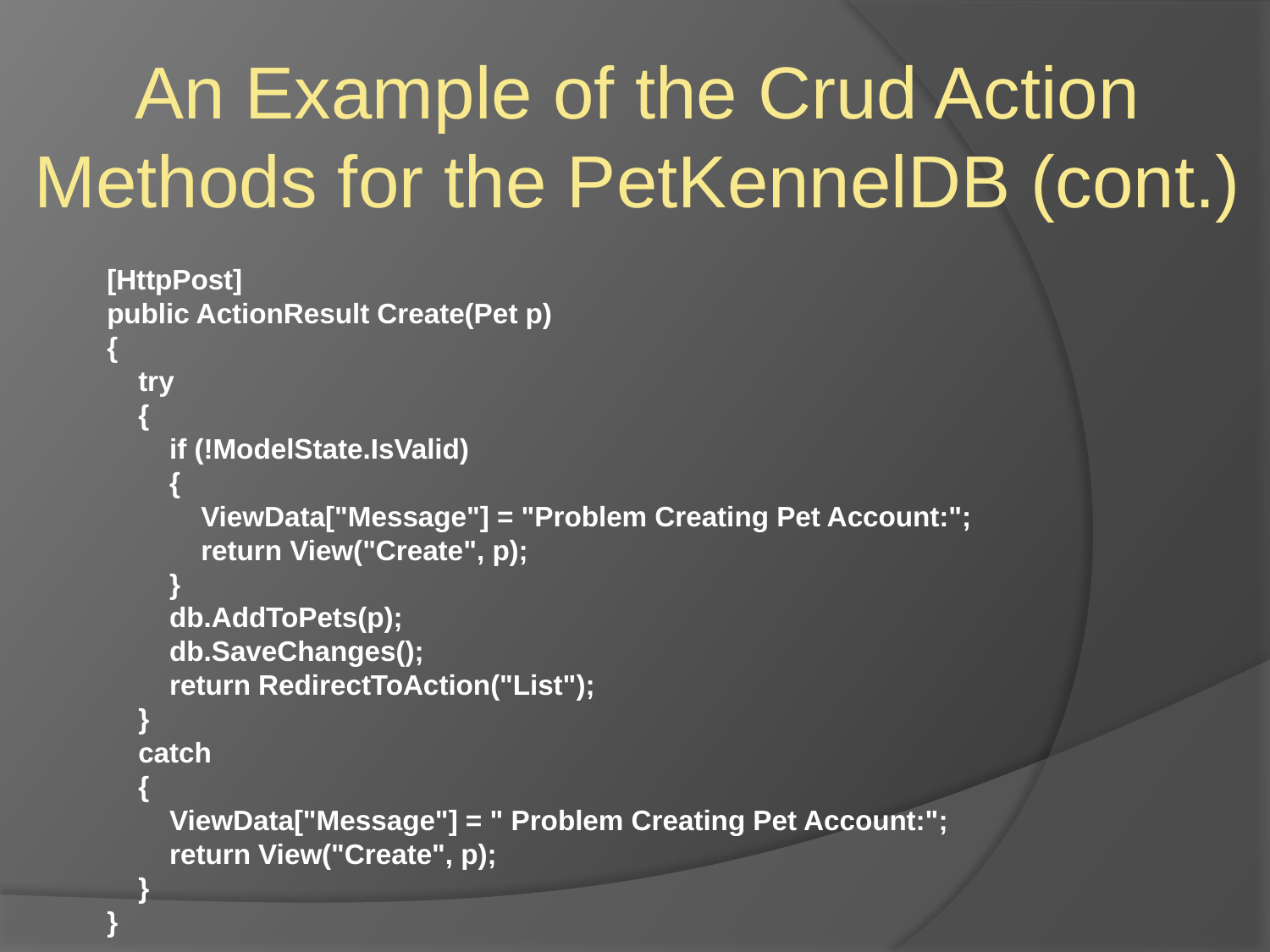

An Example of the Crud Action Methods for the PetKennelDB (cont.)
        [HttpPost]
        public ActionResult Create(Pet p)
        {
            try
            {
                if (!ModelState.IsValid)
                {
                    ViewData["Message"] = "Problem Creating Pet Account:";
                    return View("Create", p);
                }
                db.AddToPets(p);
                db.SaveChanges();
                return RedirectToAction("List");
            }
            catch
            {
                ViewData["Message"] = " Problem Creating Pet Account:";
                return View("Create", p);
            }
        }